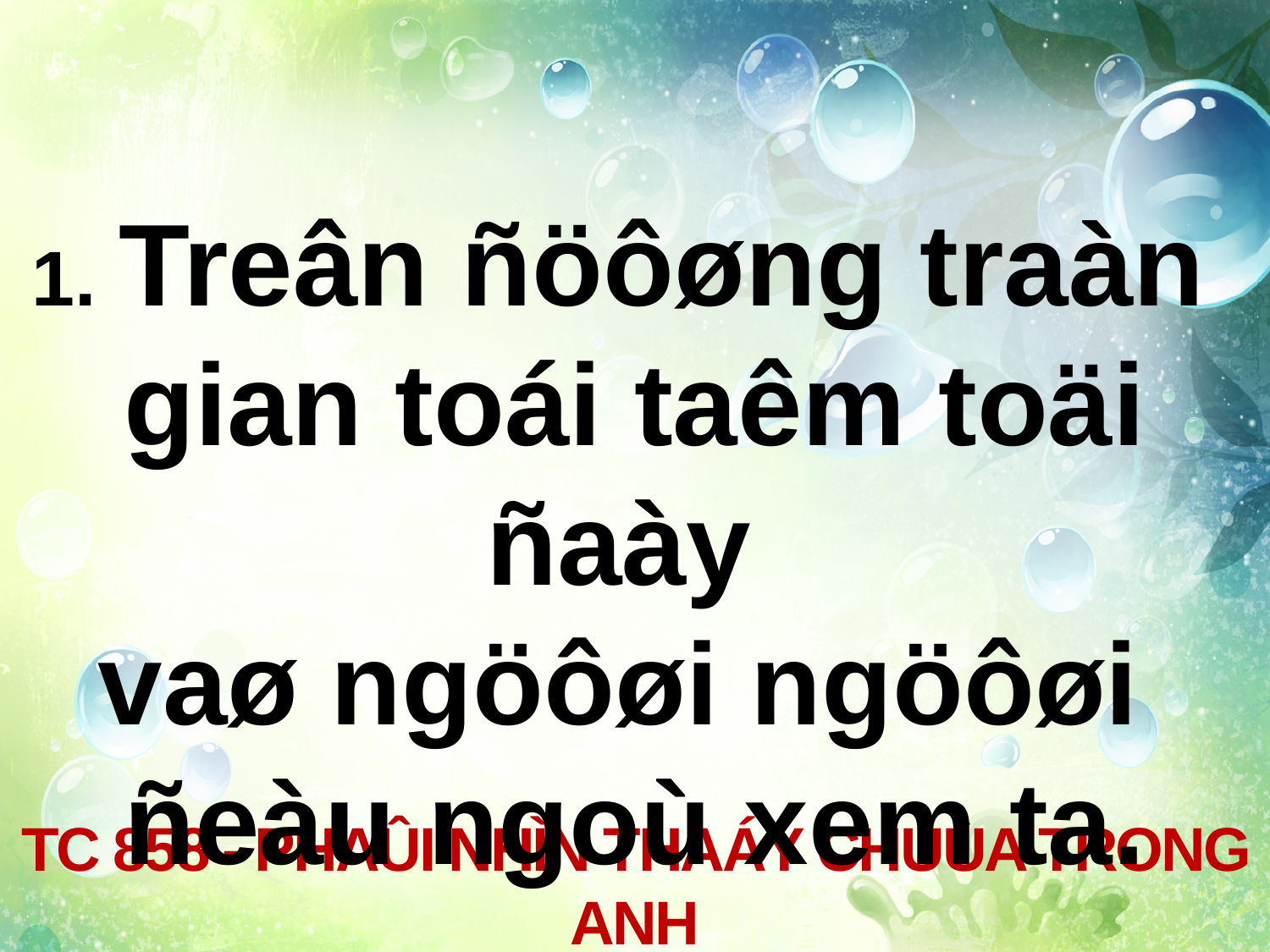

1. Treân ñöôøng traàn
gian toái taêm toäi ñaày
vaø ngöôøi ngöôøi
ñeàu ngoù xem ta.
TC 858 - PHAÛI NHÌN THAÁY CHUÙA TRONG ANH